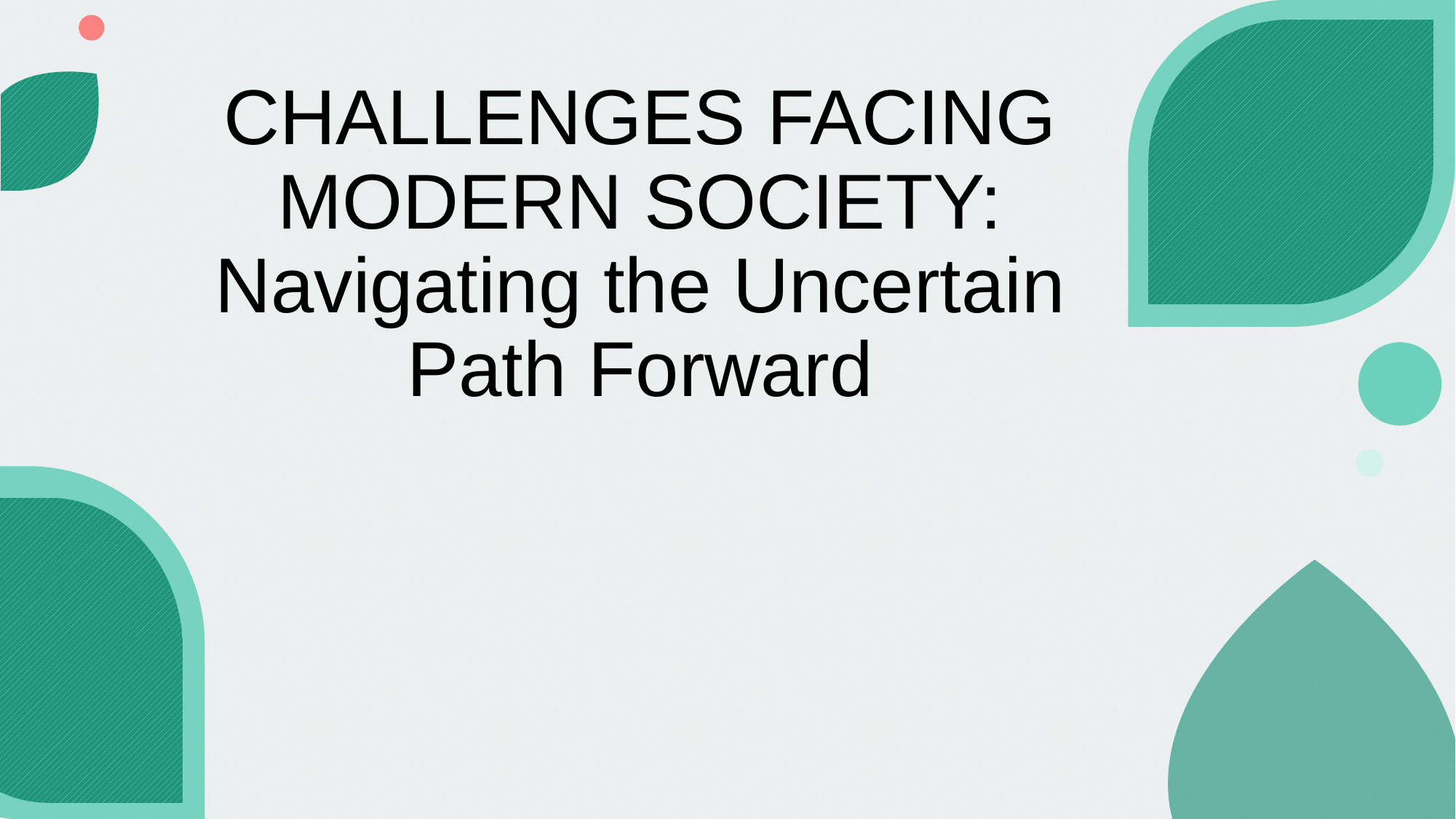

# CHALLENGES FACING MODERN SOCIETY: Navigating the Uncertain Path Forward